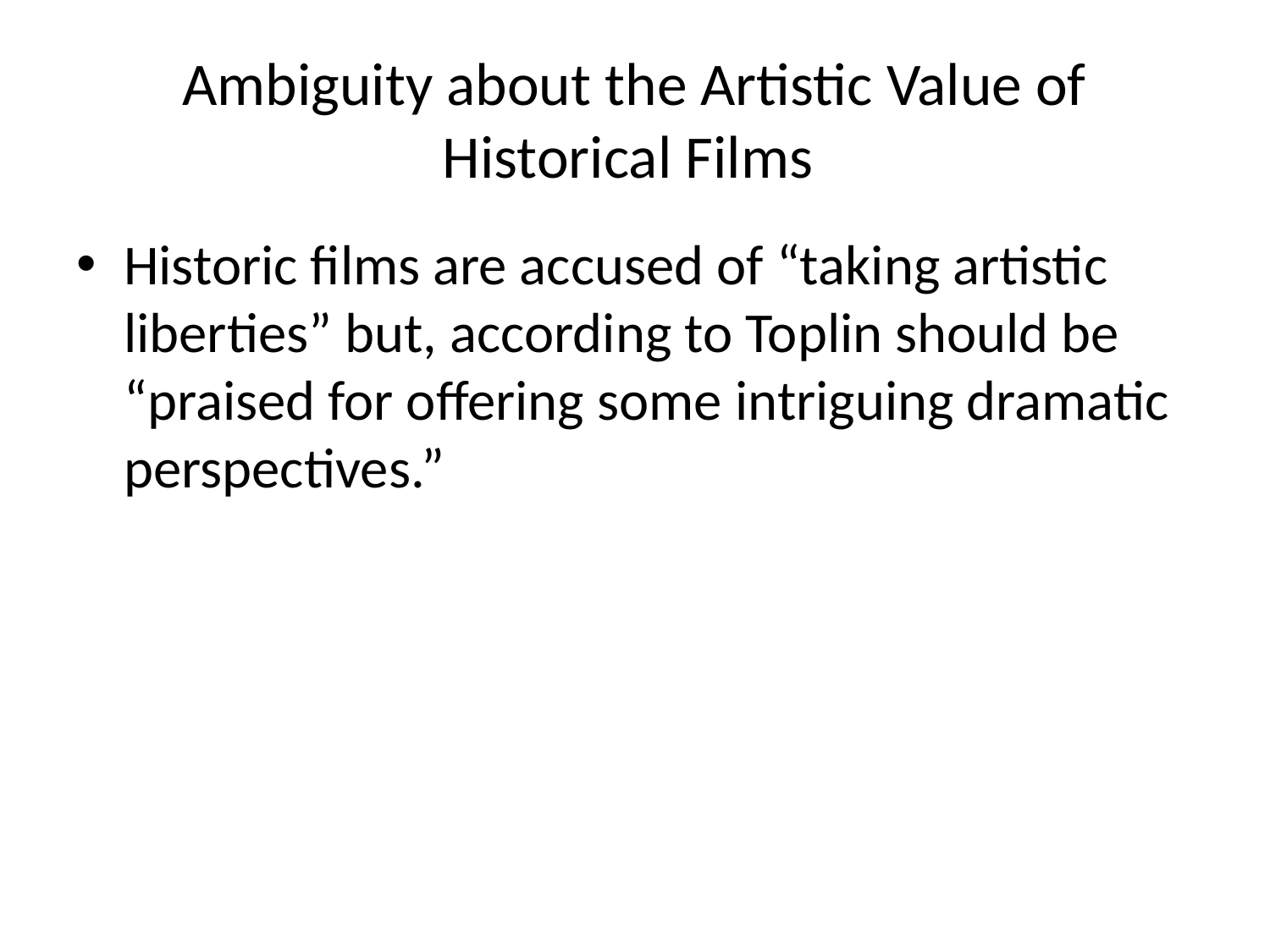

# Ambiguity about the Artistic Value of Historical Films
Historic films are accused of “taking artistic liberties” but, according to Toplin should be “praised for offering some intriguing dramatic perspectives.”